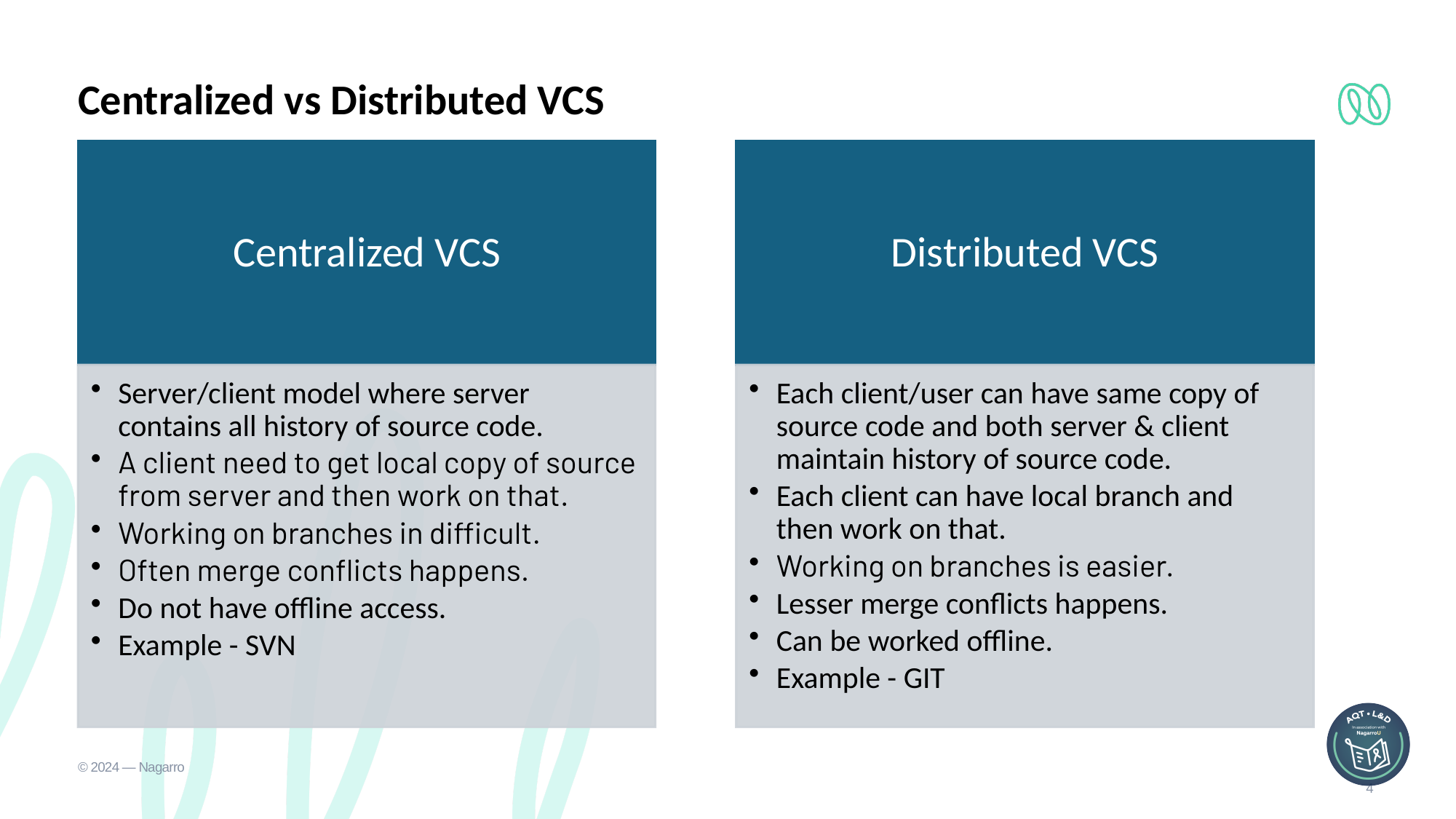

Centralized vs Distributed VCS
Centralized VCS
Server/client model where server contains all history of source code.
A client need to get local copy of source from server and then work on that.
Working on branches in difficult.
Often merge conflicts happens.
Do not have offline access.
Example - SVN
Distributed VCS
Each client/user can have same copy of source code and both server & client maintain history of source code.
Each client can have local branch and then work on that.
Working on branches is easier.
Lesser merge conflicts happens.
Can be worked offline.
Example - GIT